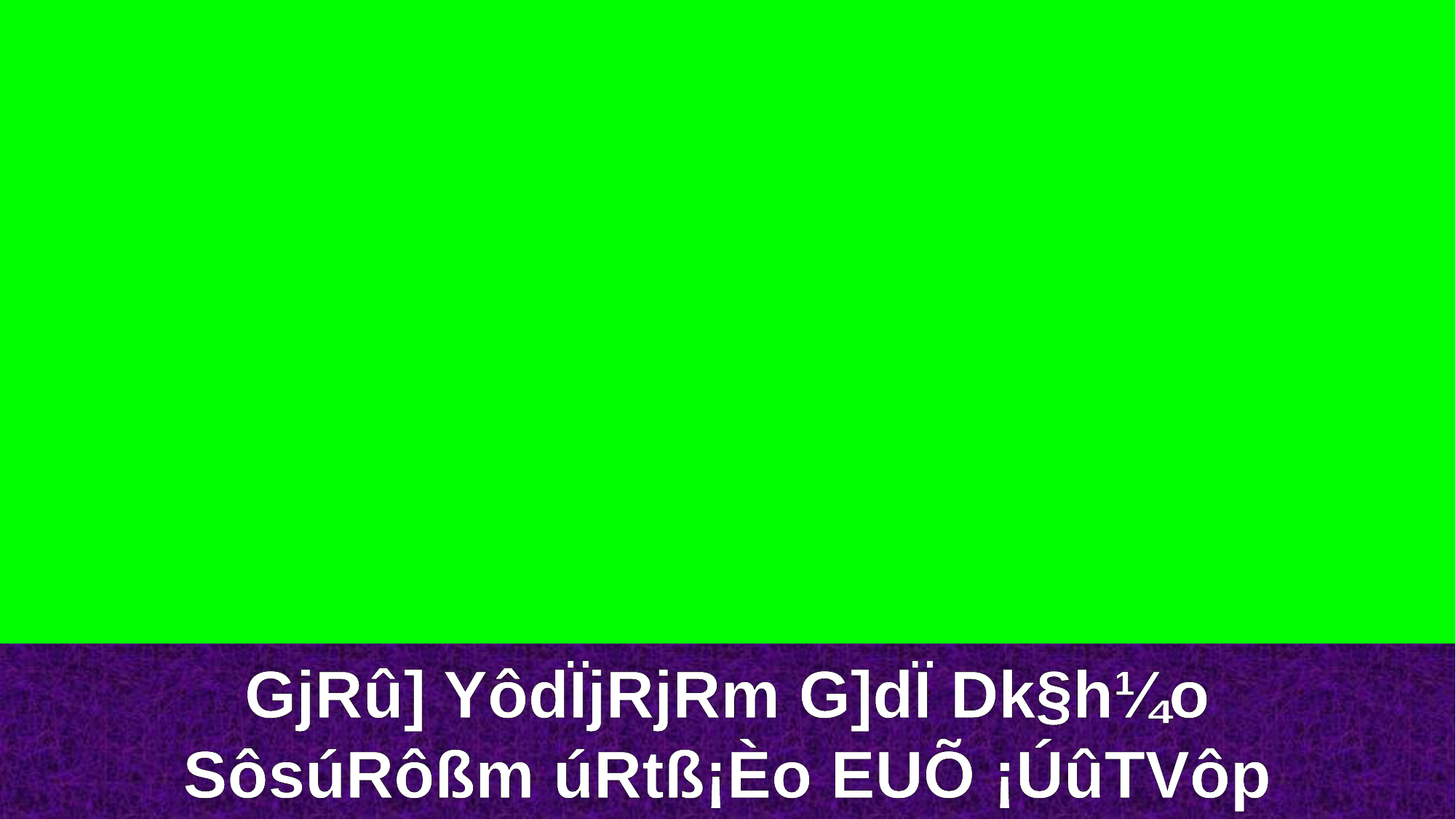

GjRû] YôdÏjRjRm G]dÏ Dk§h¼o
SôsúRôßm úRtß¡Èo EUÕ ¡ÚûTVôp